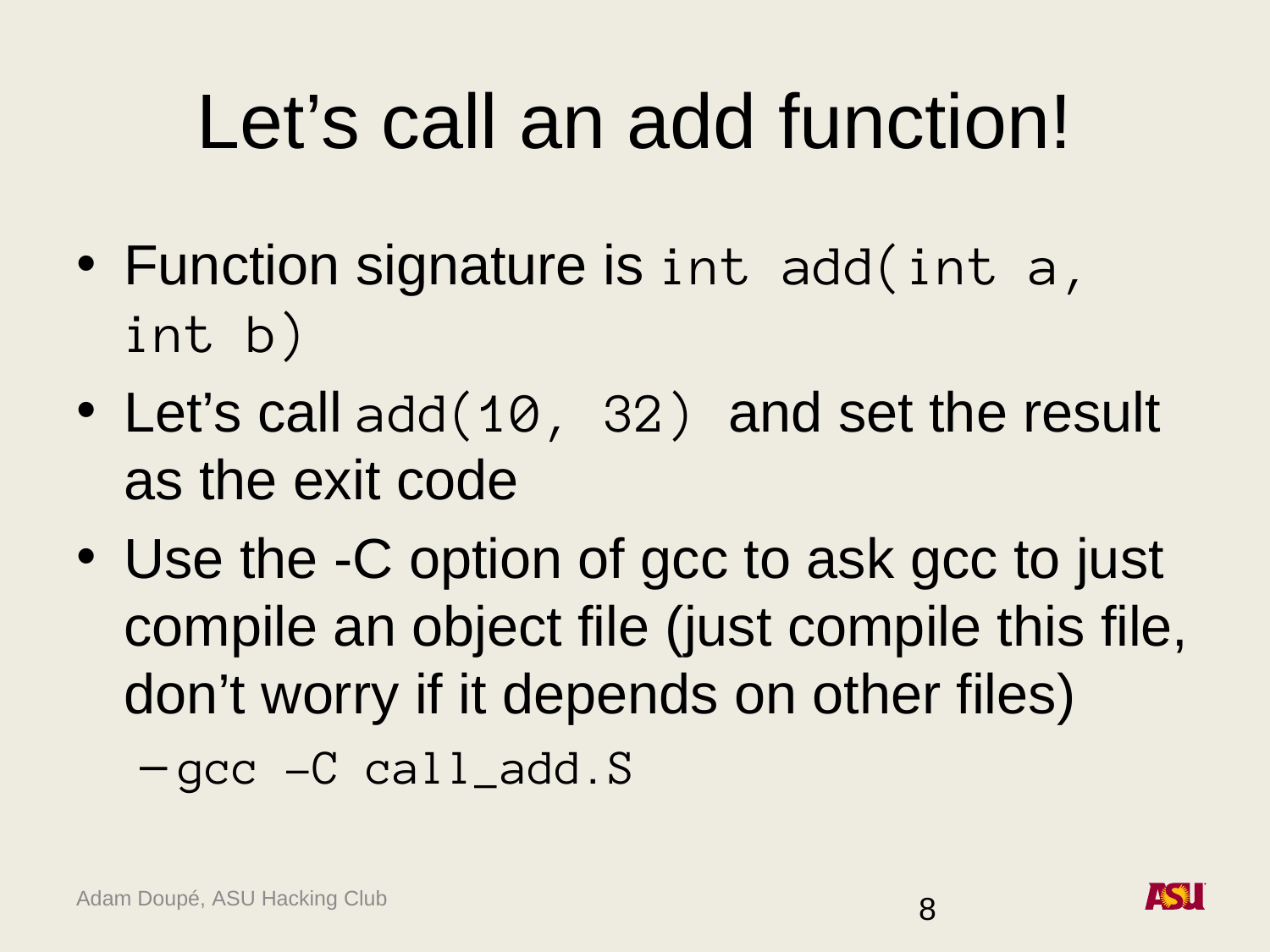

# Let’s call an add function!
Function signature is int add(int a, int b)
Let’s call add(10, 32) and set the result as the exit code
Use the -C option of gcc to ask gcc to just compile an object file (just compile this file, don’t worry if it depends on other files)
gcc -C call_add.S
8